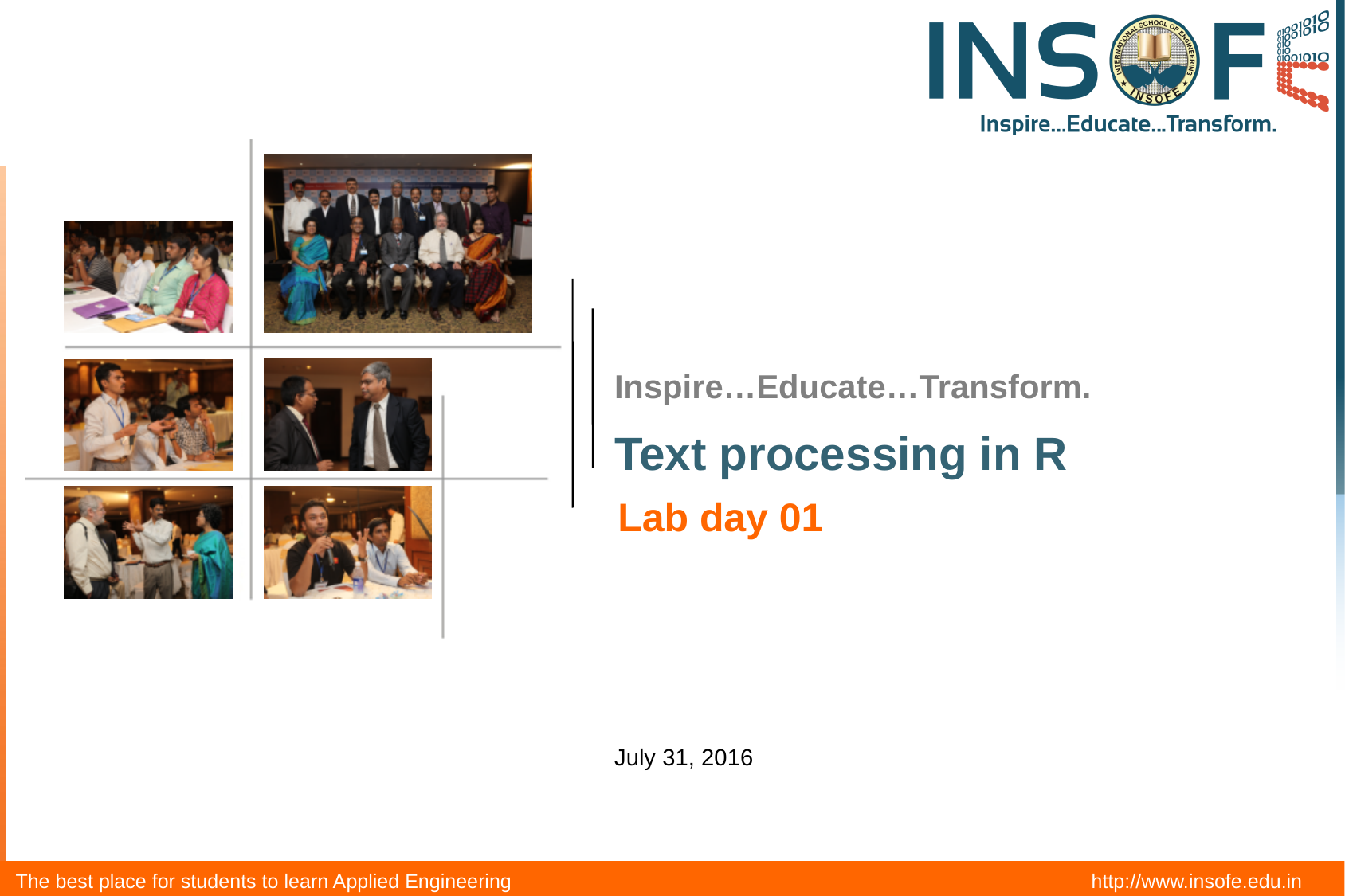

Text processing in R
Lab day 01

July 31, 2016